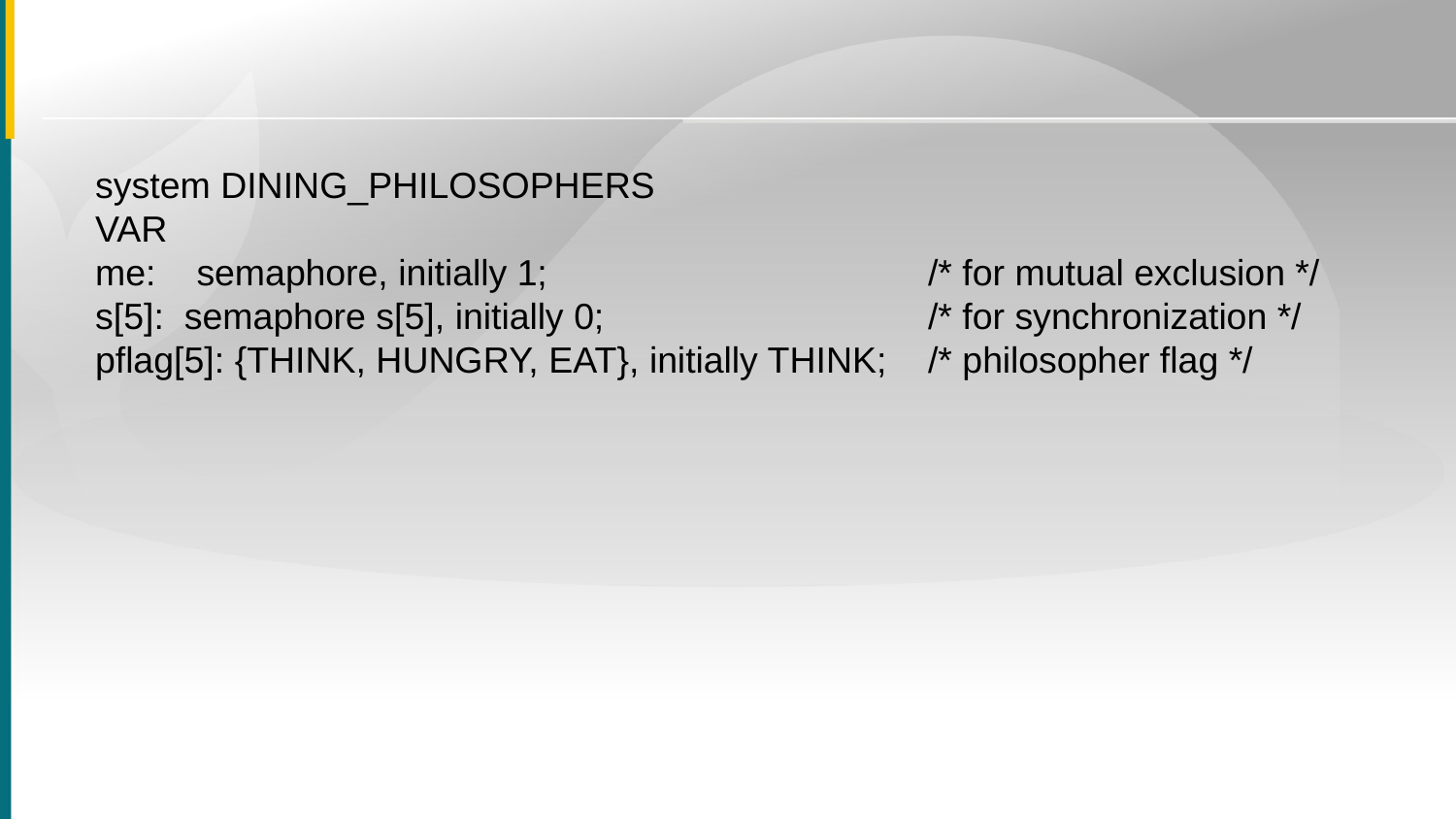

system DINING_PHILOSOPHERS
    VAR
    me:    semaphore, initially 1;                   	 	/* for mutual exclusion */
    s[5]:  semaphore s[5], initially 0;               		/* for synchronization */
    pflag[5]: {THINK, HUNGRY, EAT}, initially THINK;  	/* philosopher flag */